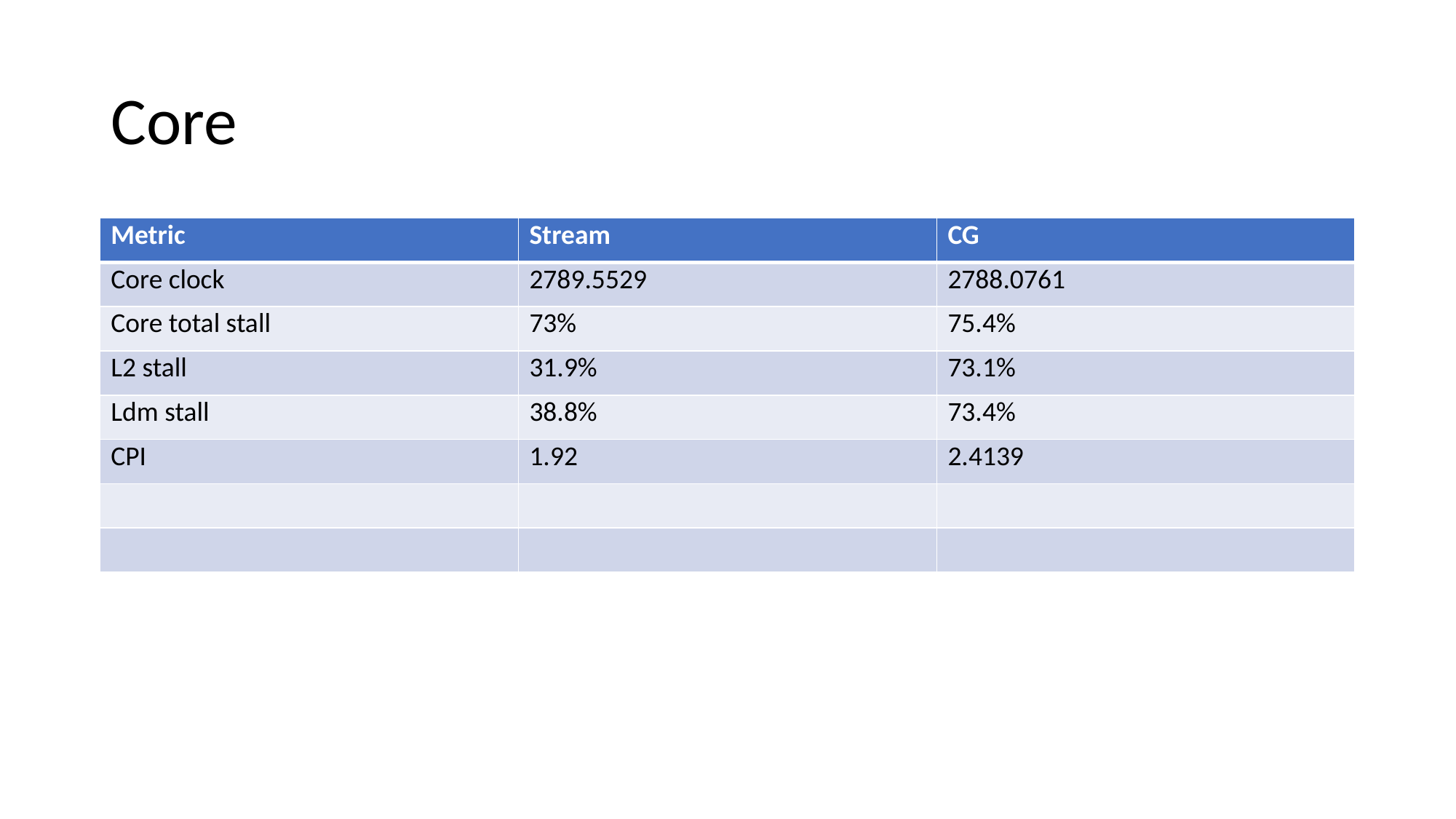

# Core
| Metric | Stream | CG |
| --- | --- | --- |
| Core clock | 2789.5529 | 2788.0761 |
| Core total stall | 73% | 75.4% |
| L2 stall | 31.9% | 73.1% |
| Ldm stall | 38.8% | 73.4% |
| CPI | 1.92 | 2.4139 |
|  |  |  |
|  |  |  |